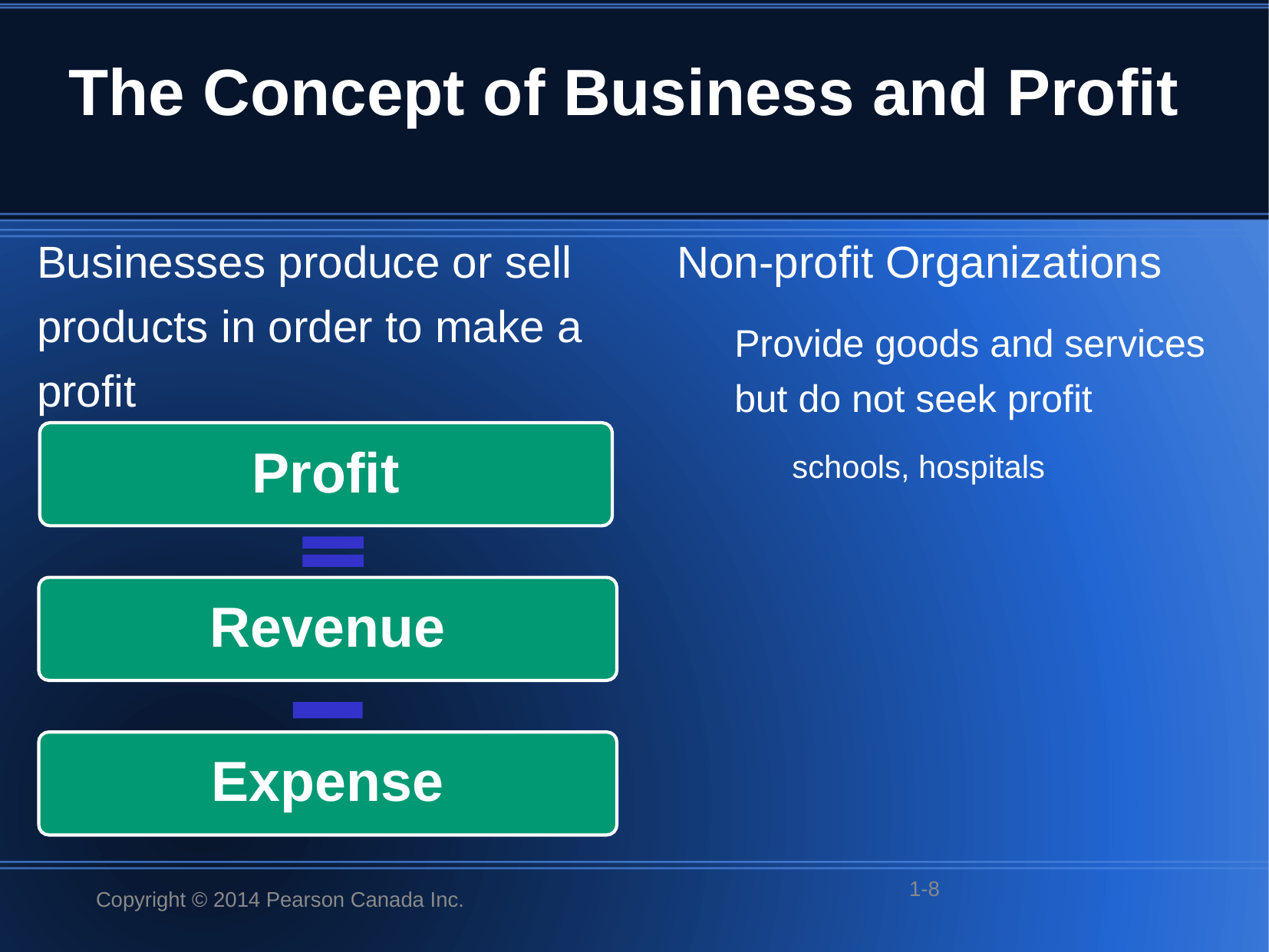

# The Concept of Business and Profit
Businesses produce or sell products in order to make a profit

Non-profit Organizations
Provide goods and services but do not seek profit
schools, hospitals

Profit

Revenue

Expense
1-8
Copyright © 2014 Pearson Canada Inc.